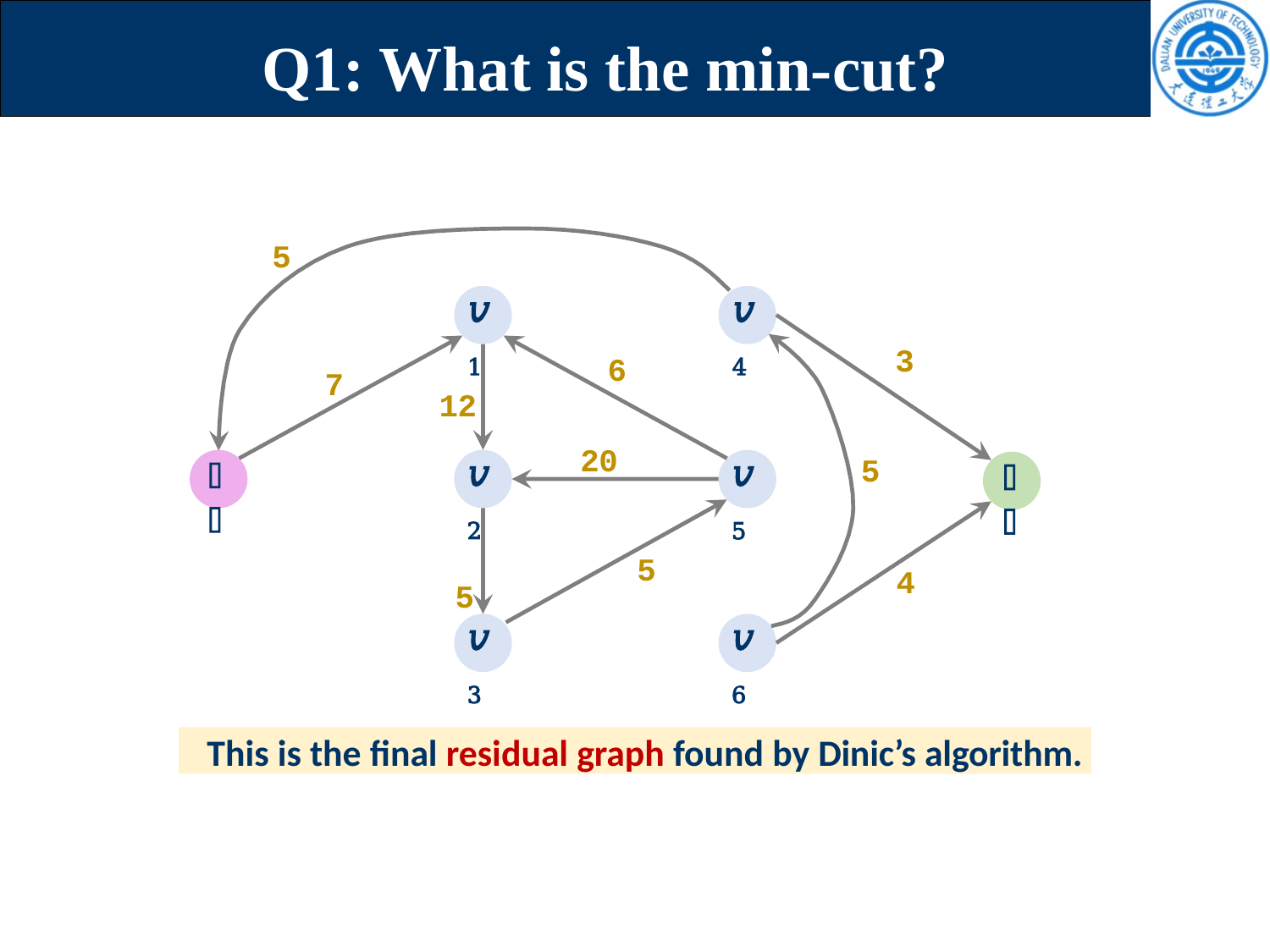

# Q1: What is the min-cut?

5
𝑣1
𝑣4

3
6
12
𝑣2
5
7
20
𝑣5
5
𝑠

𝑡

5
4
𝑣6
𝑣3

This is the final residual graph found by Dinic’s algorithm.